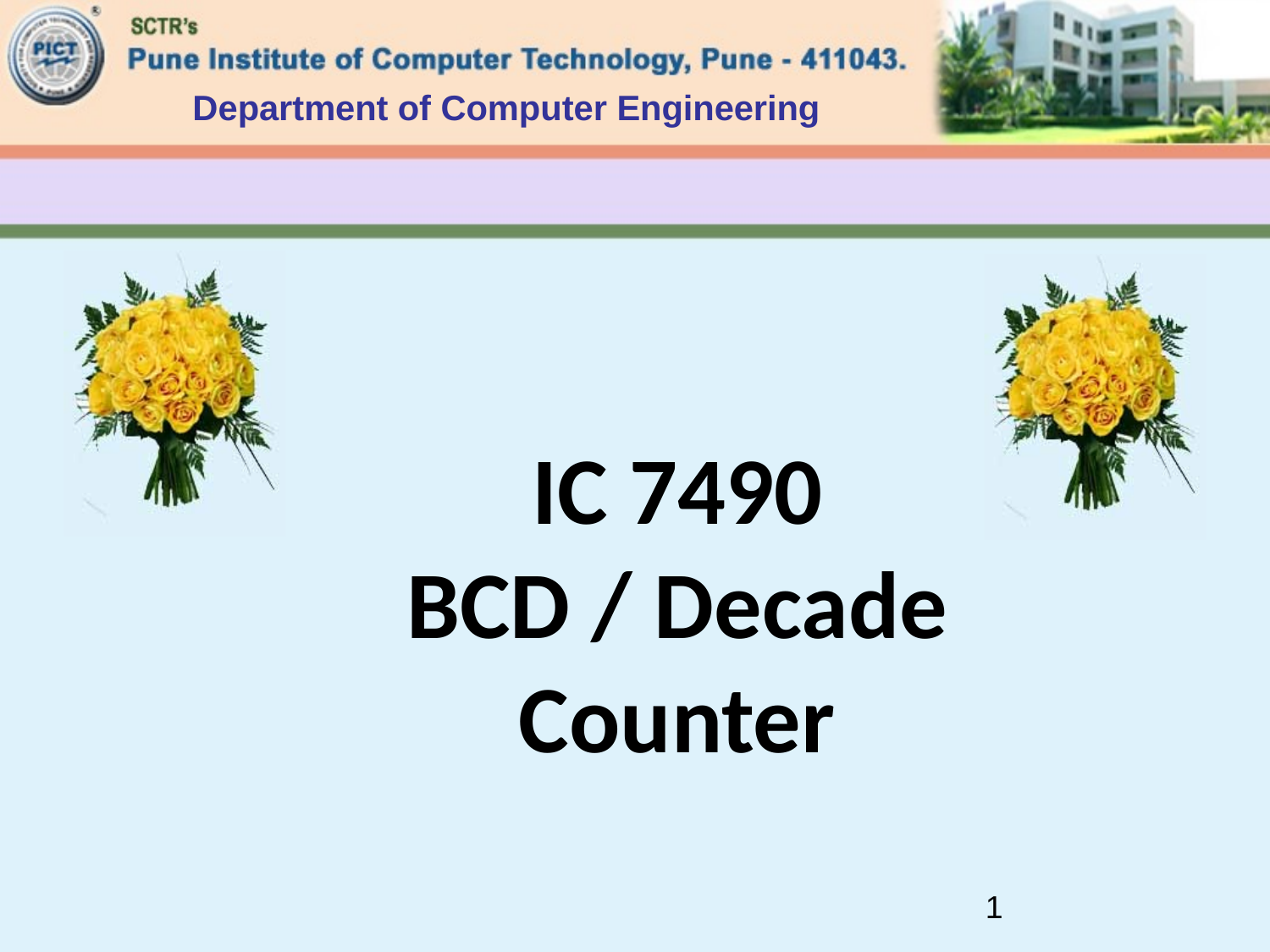

Department of Computer Engineering

IC 7490
BCD / Decade Counter
1